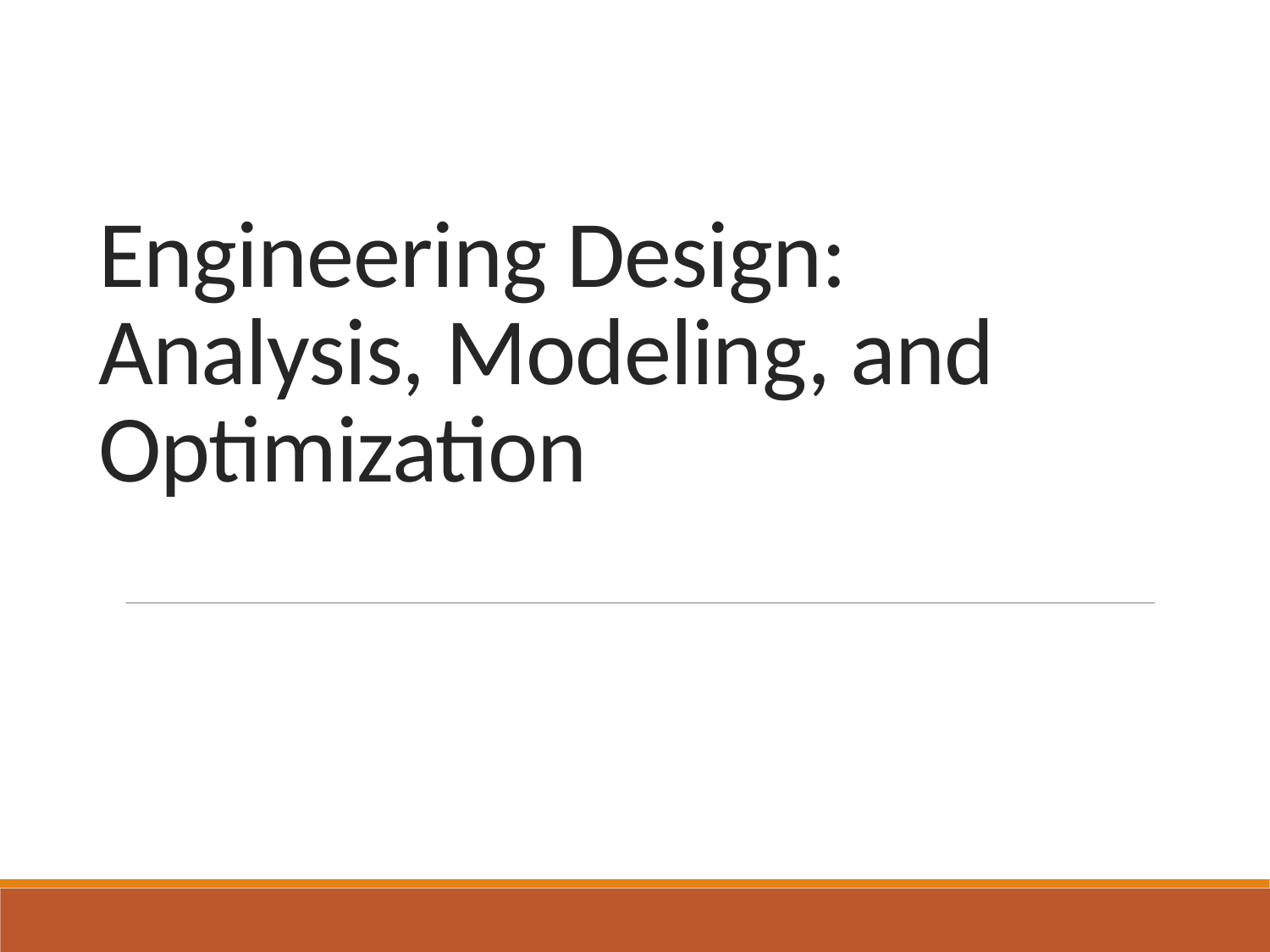

# Engineering Design: Analysis, Modeling, and Optimization